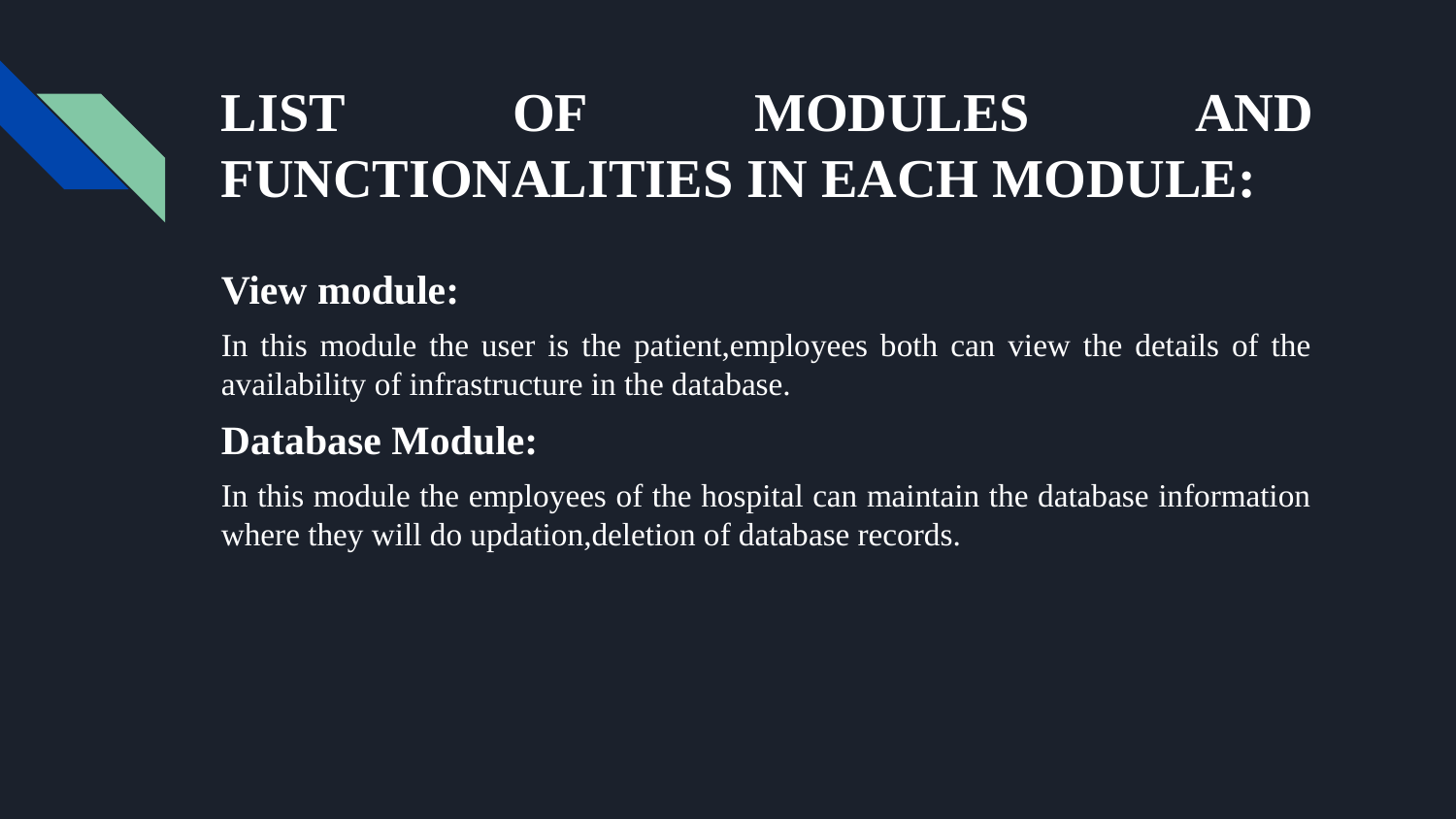

# LIST OF MODULES AND FUNCTIONALITIES IN EACH MODULE:
View module:
In this module the user is the patient,employees both can view the details of the availability of infrastructure in the database.
Database Module:
In this module the employees of the hospital can maintain the database information where they will do updation,deletion of database records.